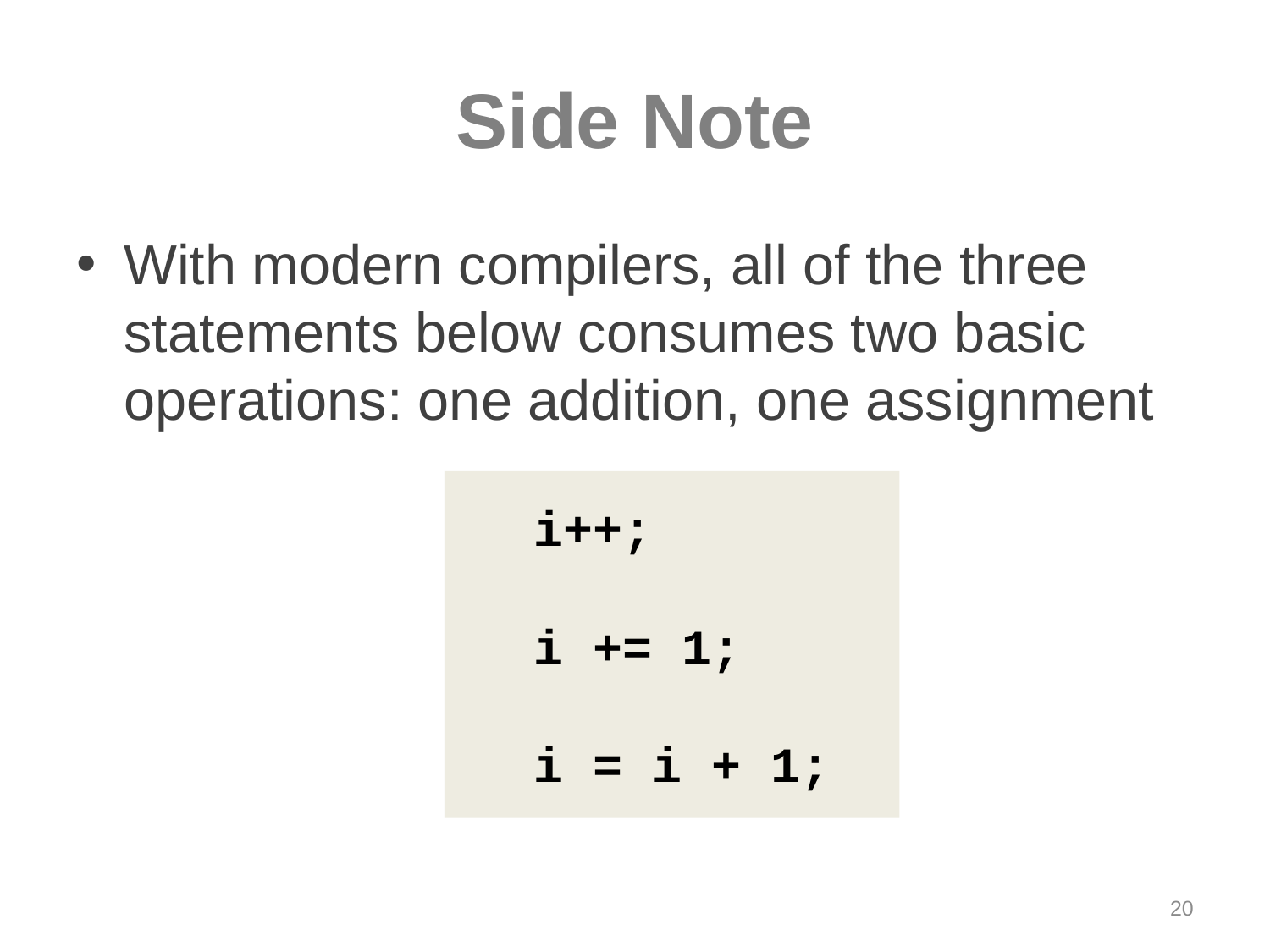

# Side Note
With modern compilers, all of the three statements below consumes two basic operations: one addition, one assignment
i++;

i += 1;

i = i + 1;
20